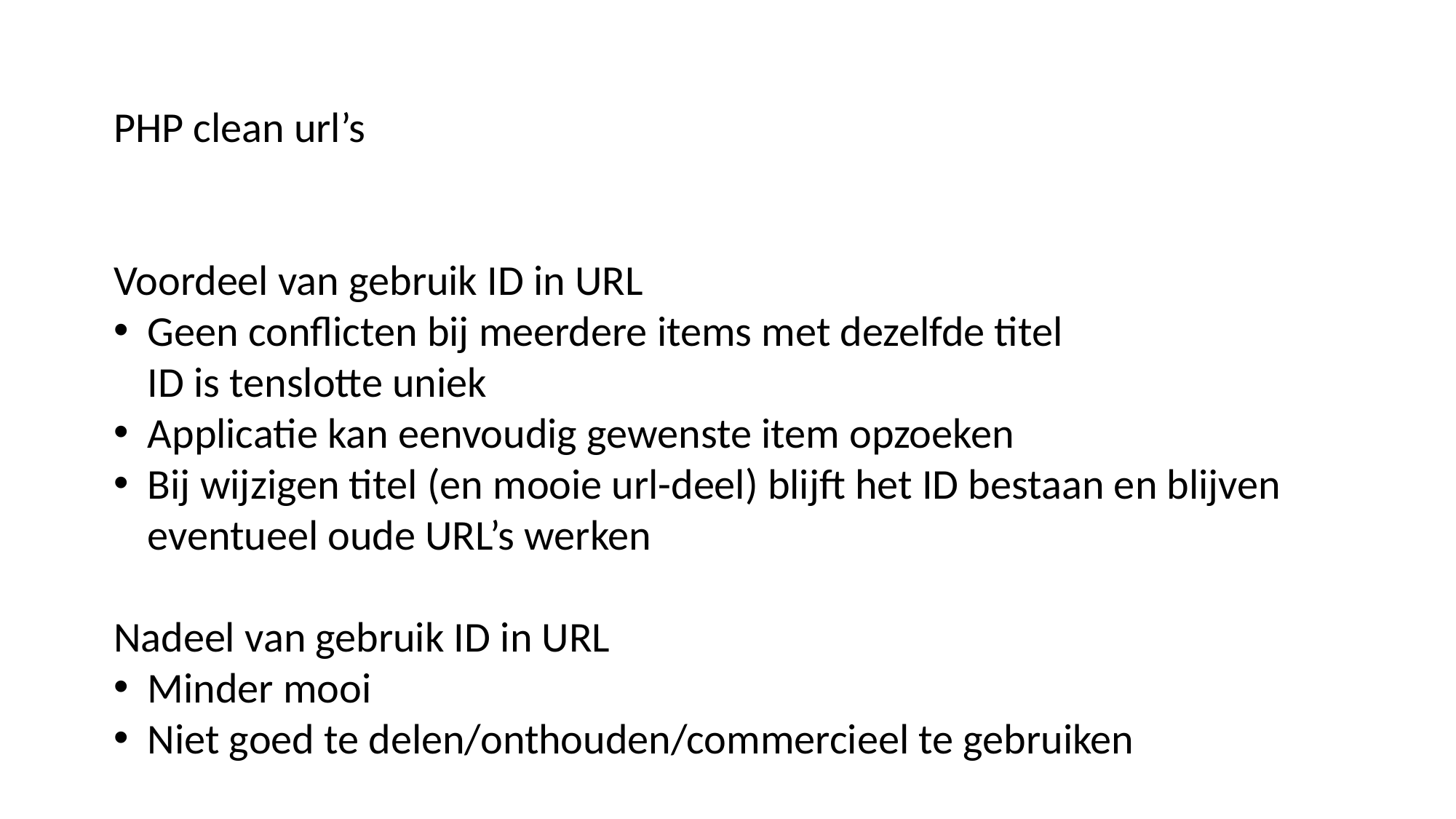

PHP clean url’s

Voordeel van gebruik ID in URL
Geen conflicten bij meerdere items met dezelfde titel
ID is tenslotte uniek
Applicatie kan eenvoudig gewenste item opzoeken
Bij wijzigen titel (en mooie url-deel) blijft het ID bestaan en blijven eventueel oude URL’s werken

Nadeel van gebruik ID in URL
Minder mooi
Niet goed te delen/onthouden/commercieel te gebruiken